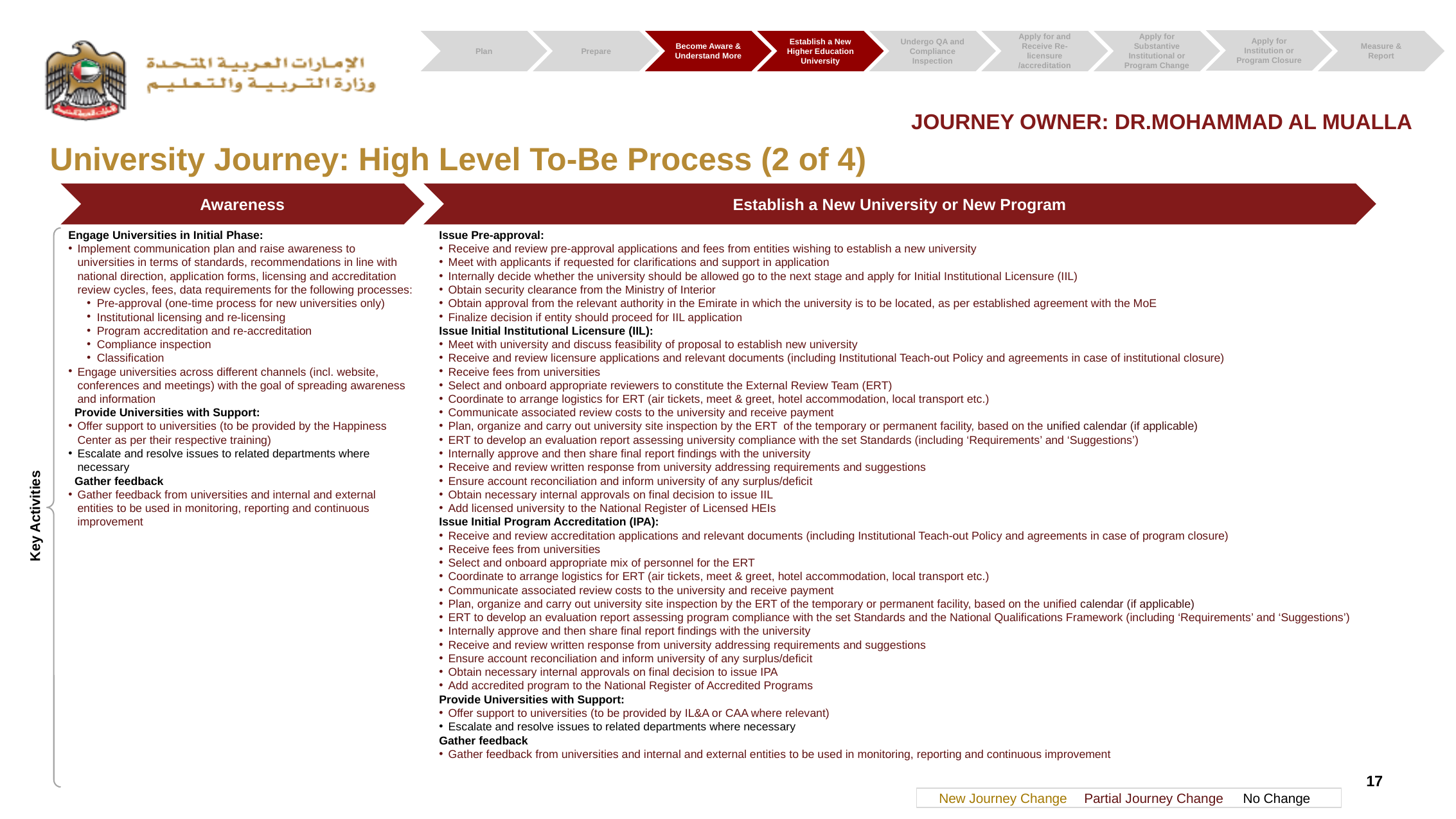

Apply for Institution or Program Closure
Undergo QA and Compliance Inspection
Plan
Prepare
Become Aware & Understand More
Establish a New Higher Education University
Apply for and Receive Re-licensure /accreditation
Apply for Substantive Institutional or Program Change
Measure & Report
JOURNEY OWNER: DR.MOHAMMAD AL MUALLA
University Journey: High Level To-Be Process (2 of 4)
Awareness
Establish a New University or New Program

Engage Universities in Initial Phase:
Implement communication plan and raise awareness to universities in terms of standards, recommendations in line with national direction, application forms, licensing and accreditation review cycles, fees, data requirements for the following processes:
Pre-approval (one-time process for new universities only)
Institutional licensing and re-licensing
Program accreditation and re-accreditation
Compliance inspection
Classification
Engage universities across different channels (incl. website, conferences and meetings) with the goal of spreading awareness and information
Provide Universities with Support:
Offer support to universities (to be provided by the Happiness Center as per their respective training)
Escalate and resolve issues to related departments where necessary
Gather feedback
Gather feedback from universities and internal and external entities to be used in monitoring, reporting and continuous improvement

Issue Pre-approval:
Receive and review pre-approval applications and fees from entities wishing to establish a new university
Meet with applicants if requested for clarifications and support in application
Internally decide whether the university should be allowed go to the next stage and apply for Initial Institutional Licensure (IIL)
Obtain security clearance from the Ministry of Interior
Obtain approval from the relevant authority in the Emirate in which the university is to be located, as per established agreement with the MoE
Finalize decision if entity should proceed for IIL application
Issue Initial Institutional Licensure (IIL):
Meet with university and discuss feasibility of proposal to establish new university
Receive and review licensure applications and relevant documents (including Institutional Teach-out Policy and agreements in case of institutional closure)
Receive fees from universities
Select and onboard appropriate reviewers to constitute the External Review Team (ERT)
Coordinate to arrange logistics for ERT (air tickets, meet & greet, hotel accommodation, local transport etc.)
Communicate associated review costs to the university and receive payment
Plan, organize and carry out university site inspection by the ERT  of the temporary or permanent facility, based on the unified calendar (if applicable)
ERT to develop an evaluation report assessing university compliance with the set Standards (including ‘Requirements’ and ‘Suggestions’)
Internally approve and then share final report findings with the university
Receive and review written response from university addressing requirements and suggestions
Ensure account reconciliation and inform university of any surplus/deficit
Obtain necessary internal approvals on final decision to issue IIL
Add licensed university to the National Register of Licensed HEIs
Issue Initial Program Accreditation (IPA):
Receive and review accreditation applications and relevant documents (including Institutional Teach-out Policy and agreements in case of program closure)
Receive fees from universities
Select and onboard appropriate mix of personnel for the ERT
Coordinate to arrange logistics for ERT (air tickets, meet & greet, hotel accommodation, local transport etc.)
Communicate associated review costs to the university and receive payment
Plan, organize and carry out university site inspection by the ERT of the temporary or permanent facility, based on the unified calendar (if applicable)
ERT to develop an evaluation report assessing program compliance with the set Standards and the National Qualifications Framework (including ‘Requirements’ and ‘Suggestions’)
Internally approve and then share final report findings with the university
Receive and review written response from university addressing requirements and suggestions
Ensure account reconciliation and inform university of any surplus/deficit
Obtain necessary internal approvals on final decision to issue IPA
Add accredited program to the National Register of Accredited Programs
Provide Universities with Support:
Offer support to universities (to be provided by IL&A or CAA where relevant)
Escalate and resolve issues to related departments where necessary
Gather feedback
Gather feedback from universities and internal and external entities to be used in monitoring, reporting and continuous improvement

Key Activities
17

New Journey Change
Partial Journey Change
No Change